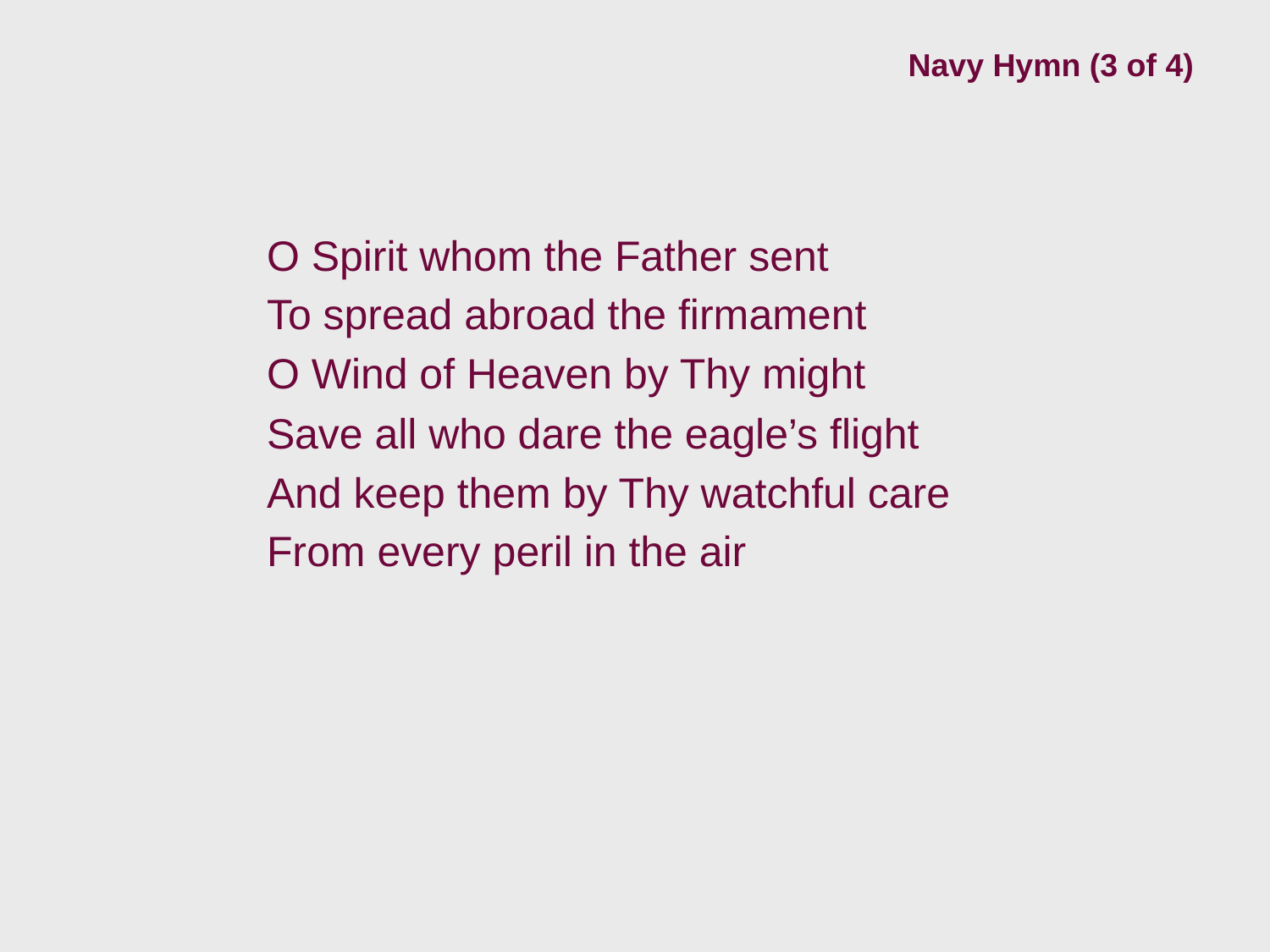

# Navy Hymn (3 of 4)
O Spirit whom the Father sent
To spread abroad the firmament
O Wind of Heaven by Thy might
Save all who dare the eagle’s flight
And keep them by Thy watchful care
From every peril in the air